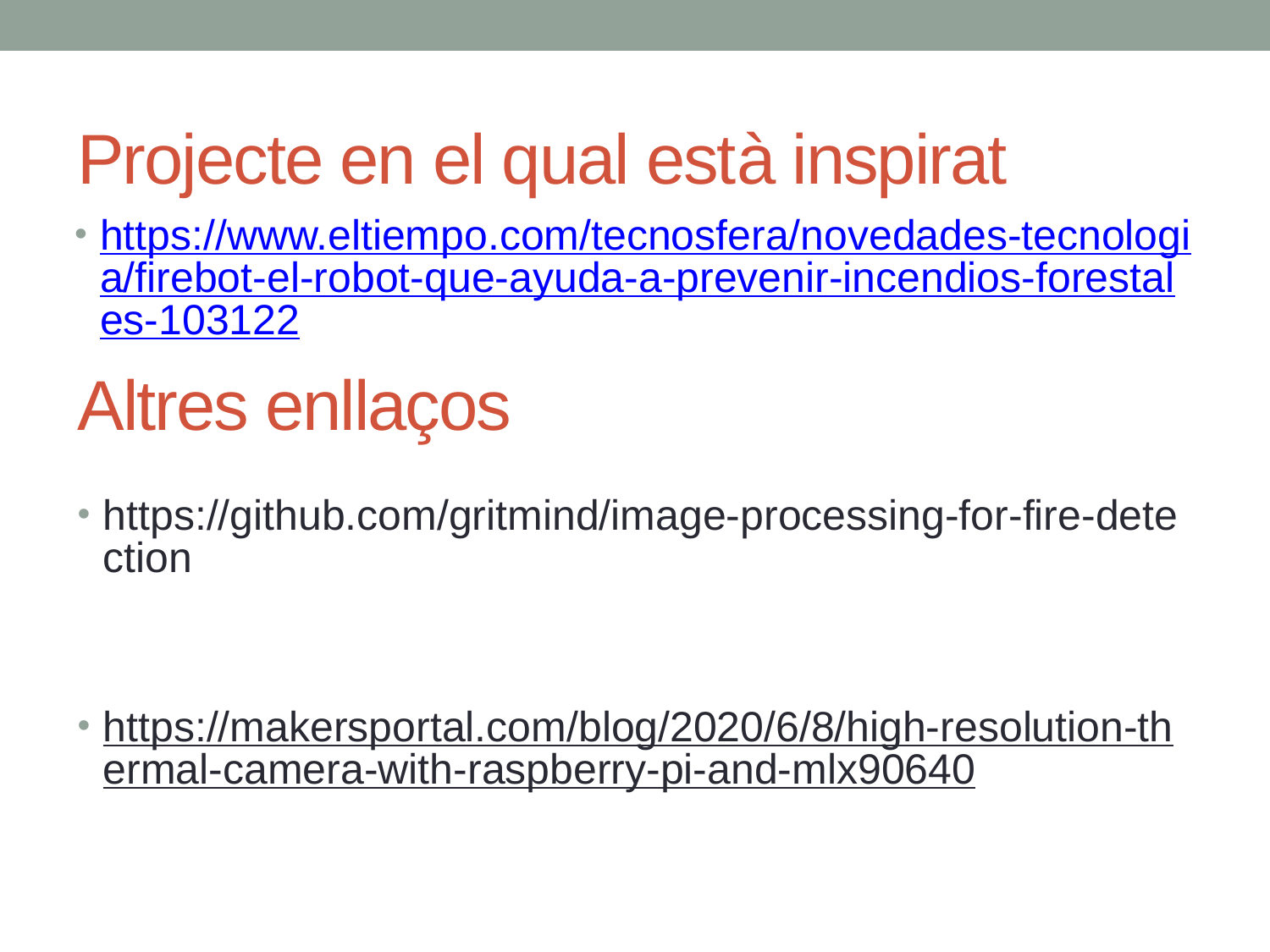

Projecte en el qual està inspirat
https://www.eltiempo.com/tecnosfera/novedades-tecnologia/firebot-el-robot-que-ayuda-a-prevenir-incendios-forestales-103122

# Altres enllaços
https://github.com/gritmind/image-processing-for-fire-detection

https://makersportal.com/blog/2020/6/8/high-resolution-thermal-camera-with-raspberry-pi-and-mlx90640